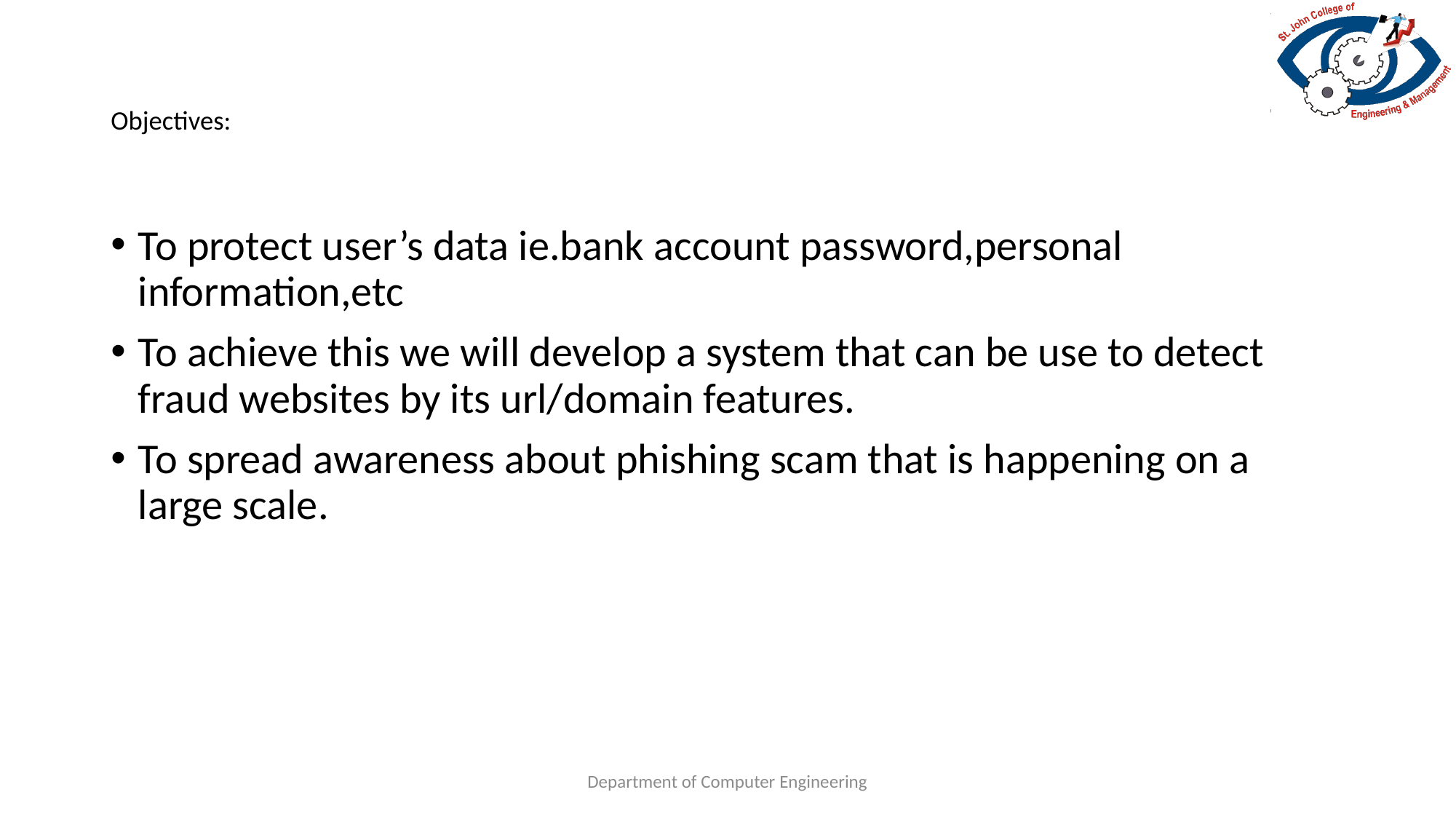

# Objectives:
To protect user’s data ie.bank account password,personal information,etc
To achieve this we will develop a system that can be use to detect fraud websites by its url/domain features.
To spread awareness about phishing scam that is happening on a large scale.
Department of Computer Engineering
7